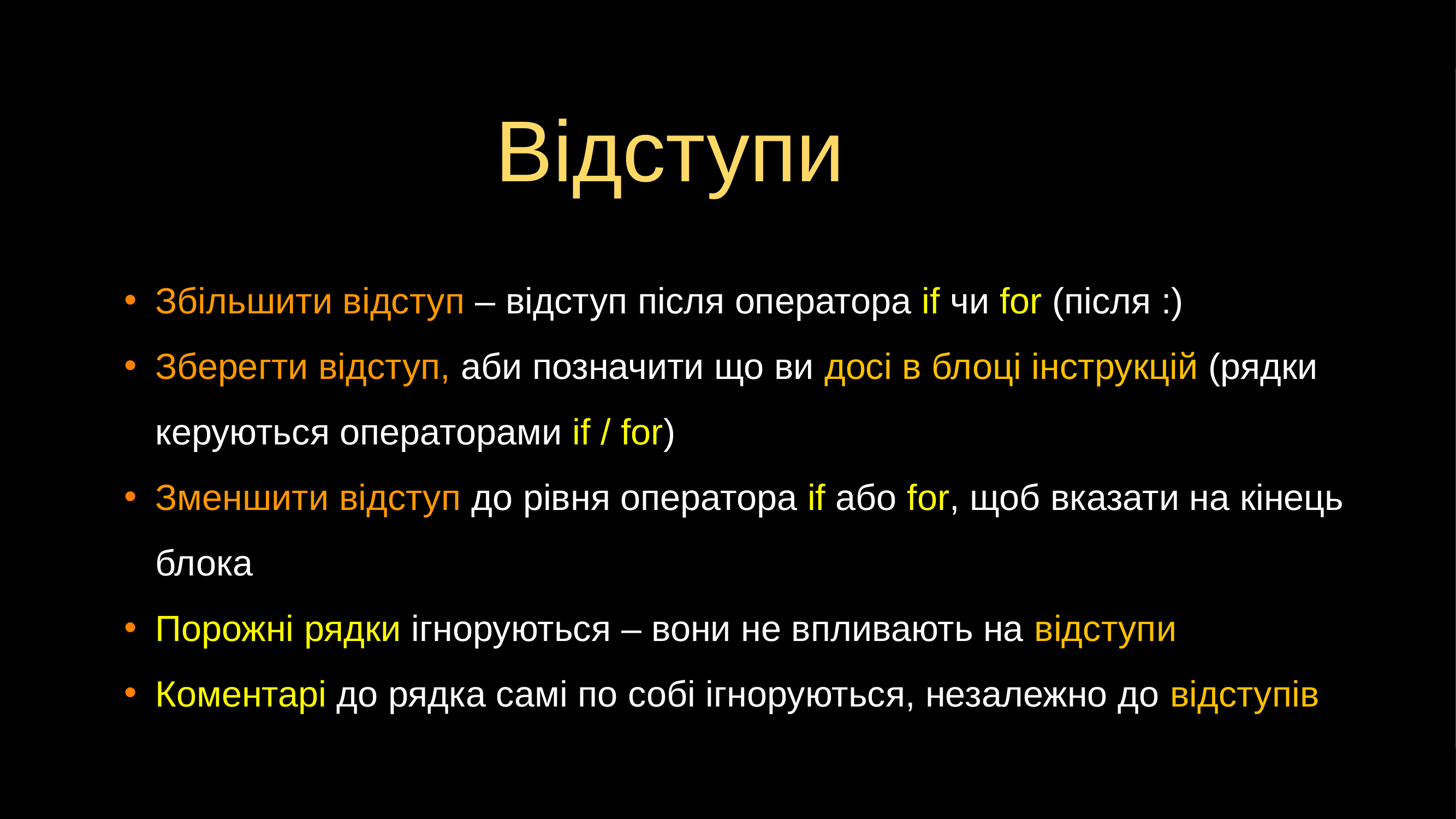

# Відступи
Збільшити відступ – відступ після оператора if чи for (після :)
Зберегти відступ, аби позначити що ви досі в блоці інструкцій (рядки керуються операторами if / for)
Зменшити відступ до рівня оператора if або for, щоб вказати на кінець блока
Порожні рядки ігноруються – вони не впливають на відступи
Коментарі до рядка самі по собі ігноруються, незалежно до відступів